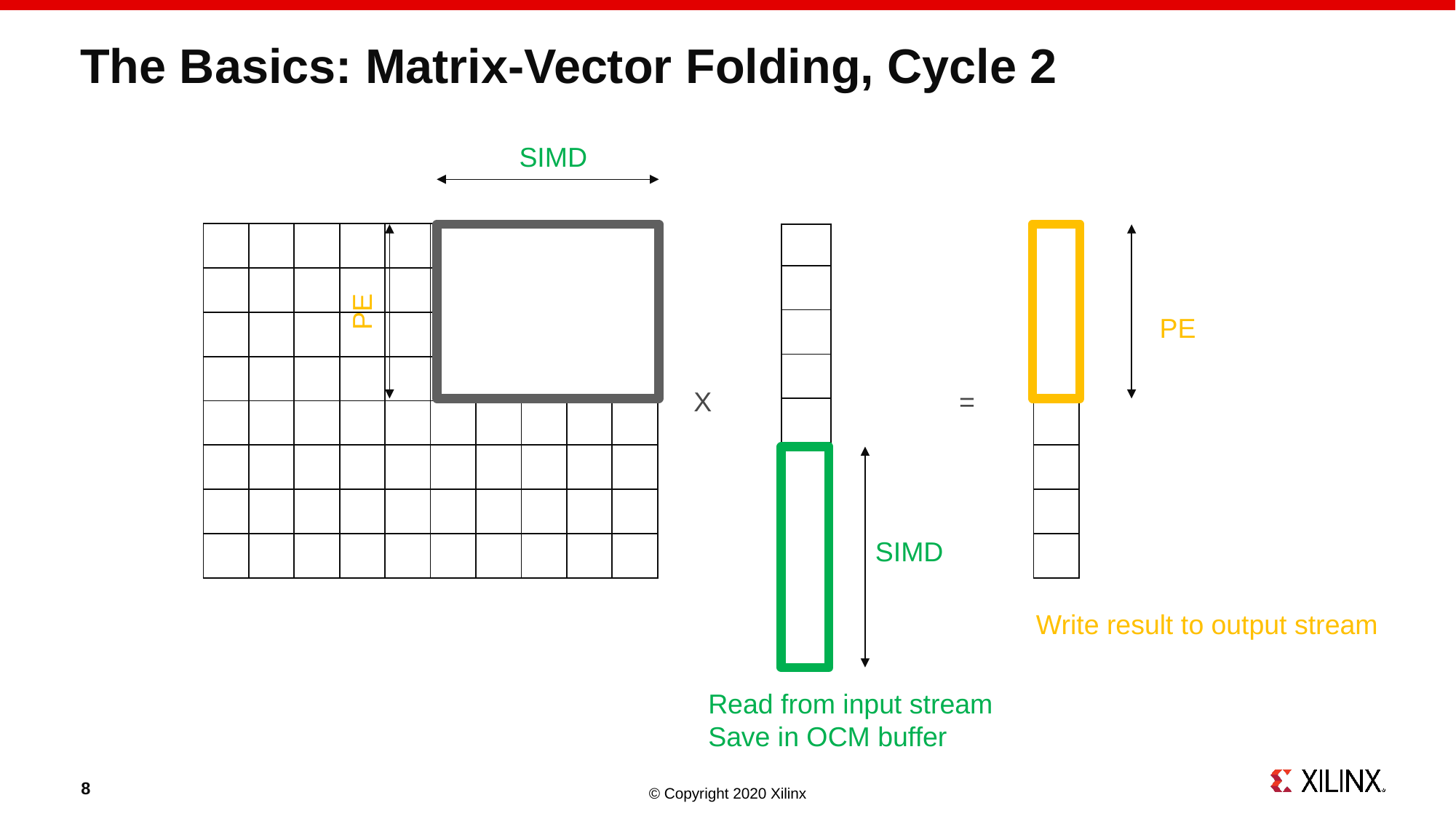

# The Basics: Matrix-Vector Folding, Cycle 2
SIMD

|  |  |  |  |  |  |  |  |  |  |
| --- | --- | --- | --- | --- | --- | --- | --- | --- | --- |
|  |  |  |  |  |  |  |  |  |  |
|  |  |  |  |  |  |  |  |  |  |
|  |  |  |  |  |  |  |  |  |  |
|  |  |  |  |  |  |  |  |  |  |
|  |  |  |  |  |  |  |  |  |  |
|  |  |  |  |  |  |  |  |  |  |
|  |  |  |  |  |  |  |  |  |  |
|  |
| --- |
|  |
|  |
|  |
|  |
|  |
|  |
|  |
|  |
| --- |
|  |
|  |
|  |
|  |
|  |
|  |
|  |
|  |
|  |

PE
PE
X
=

SIMD
Write result to output stream
Read from input stream
Save in OCM buffer
8